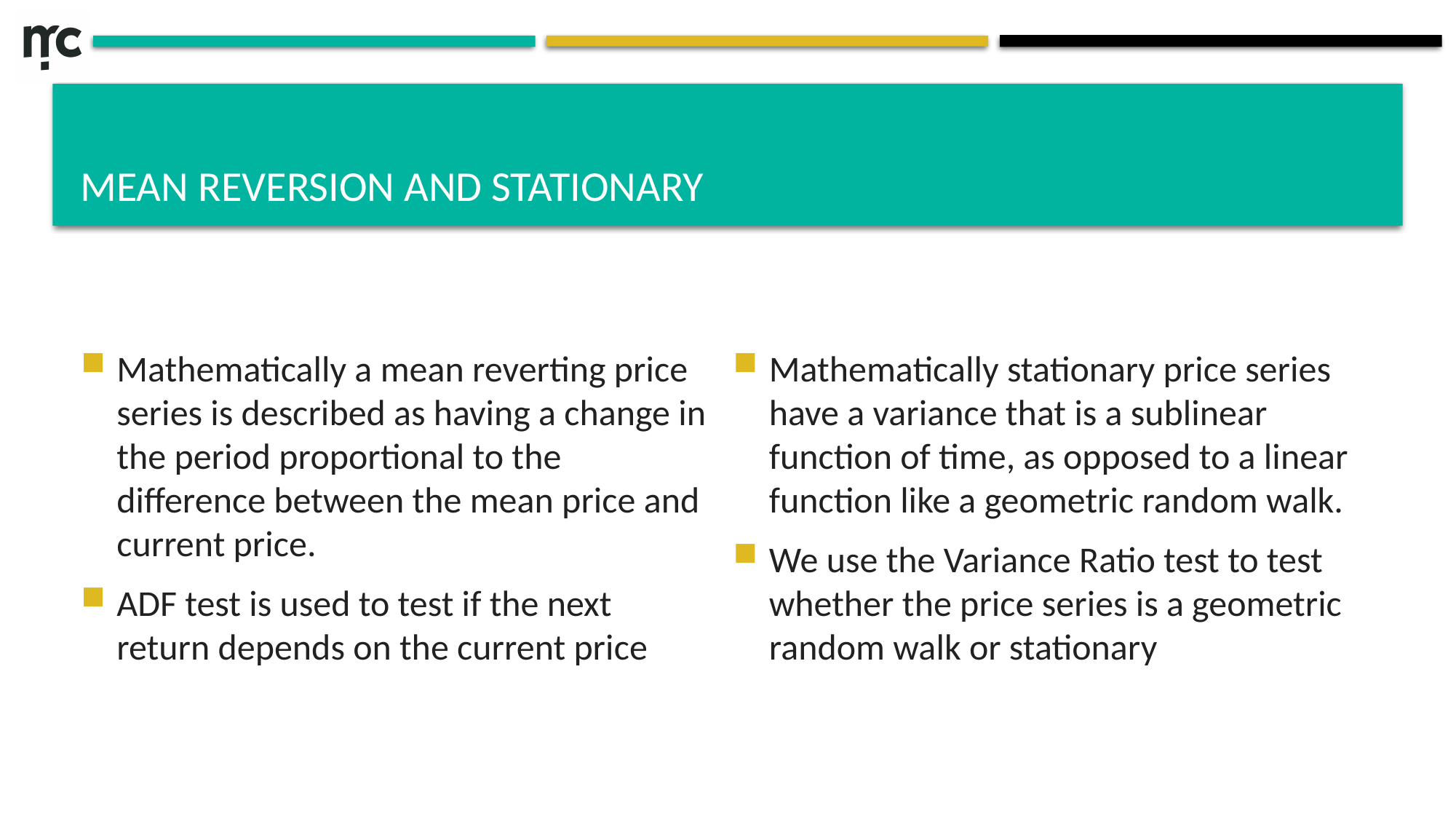

# Mean reversion and stationary
Mathematically a mean reverting price series is described as having a change in the period proportional to the difference between the mean price and current price.
ADF test is used to test if the next return depends on the current price
Mathematically stationary price series have a variance that is a sublinear function of time, as opposed to a linear function like a geometric random walk.
We use the Variance Ratio test to test whether the price series is a geometric random walk or stationary